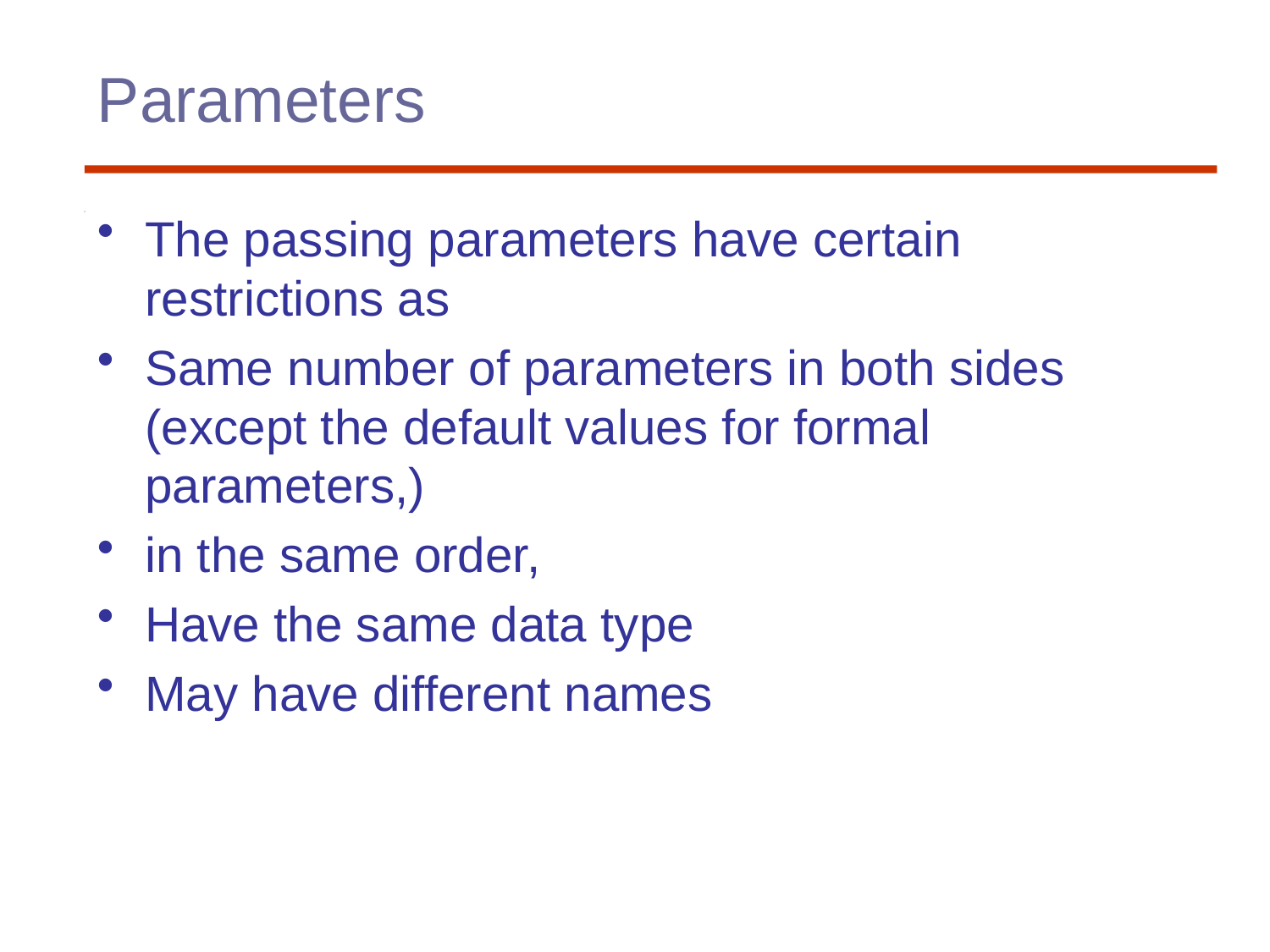

# Parameters
The passing parameters have certain restrictions as
Same number of parameters in both sides (except the default values for formal parameters,)
in the same order,
Have the same data type
May have different names